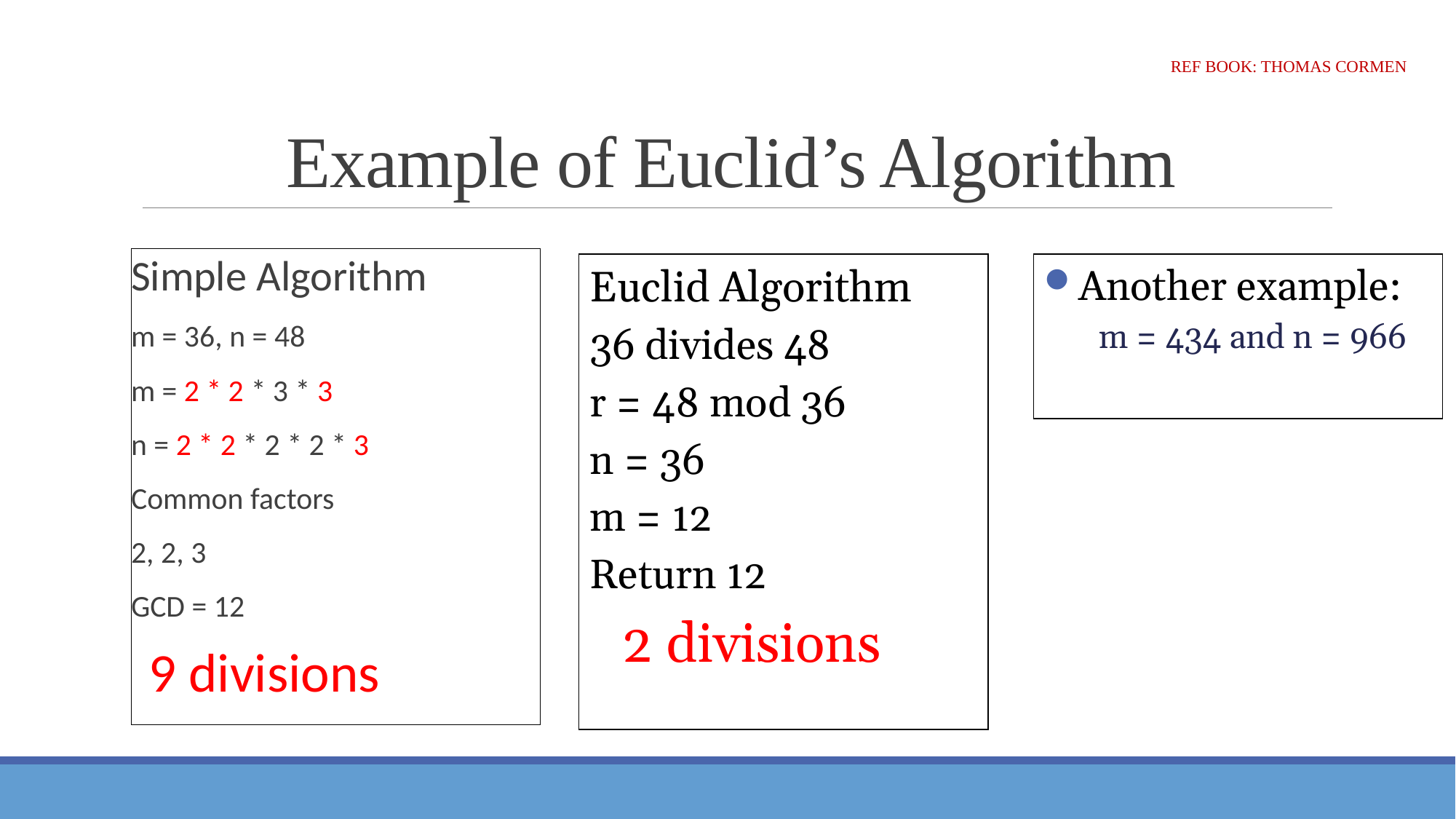

# Example of Euclid’s Algorithm
Ref Book: Thomas Cormen
Simple Algorithm
m = 36, n = 48
m = 2 * 2 * 3 * 3
n = 2 * 2 * 2 * 2 * 3
Common factors
2, 2, 3
GCD = 12
	 9 divisions
Euclid Algorithm
36 divides 48
r = 48 mod 36
n = 36
m = 12
Return 12
	2 divisions

Another example:
m = 434 and n = 966